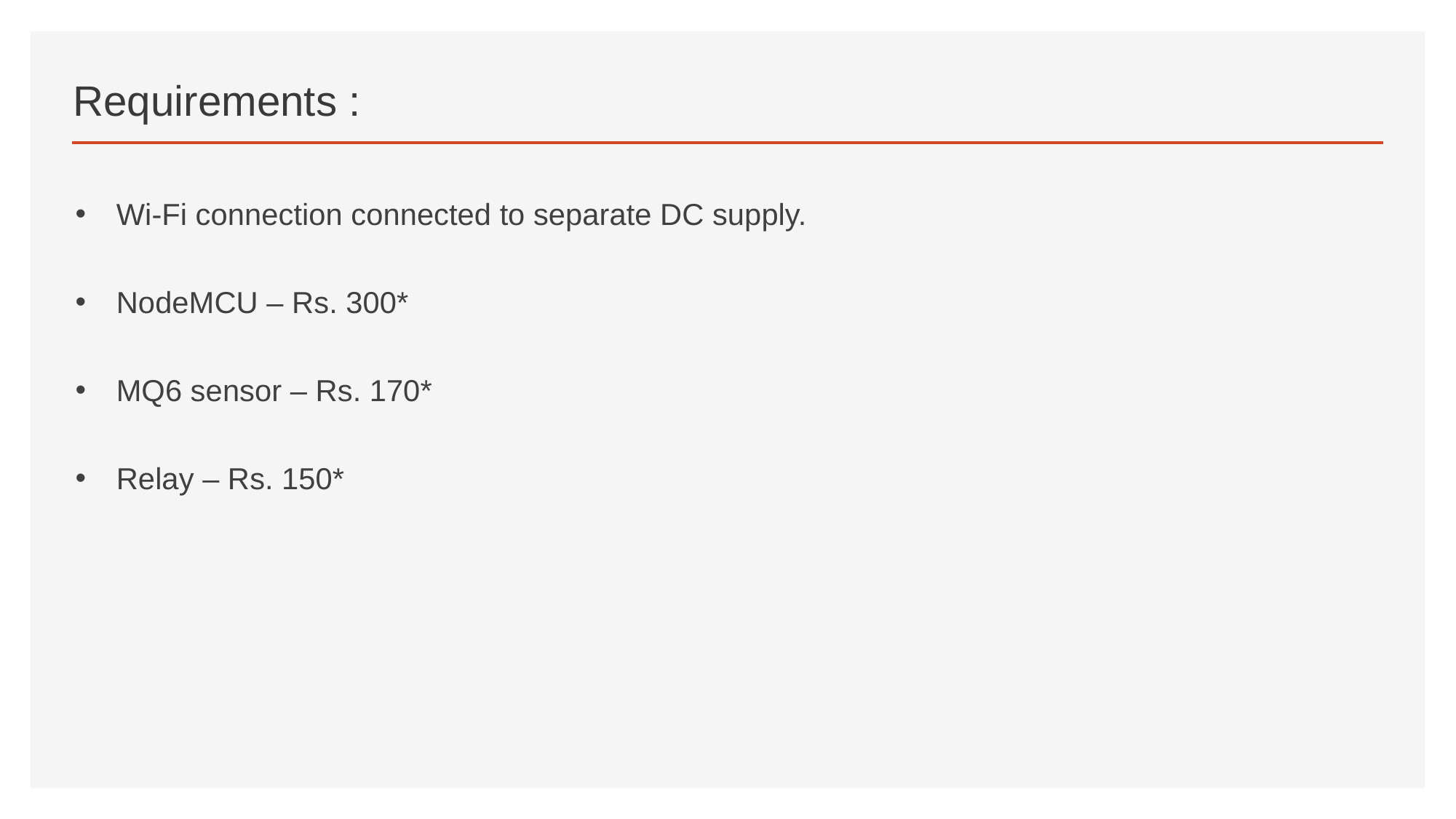

# Requirements :
Wi-Fi connection connected to separate DC supply.
NodeMCU – Rs. 300*
MQ6 sensor – Rs. 170*
Relay – Rs. 150*